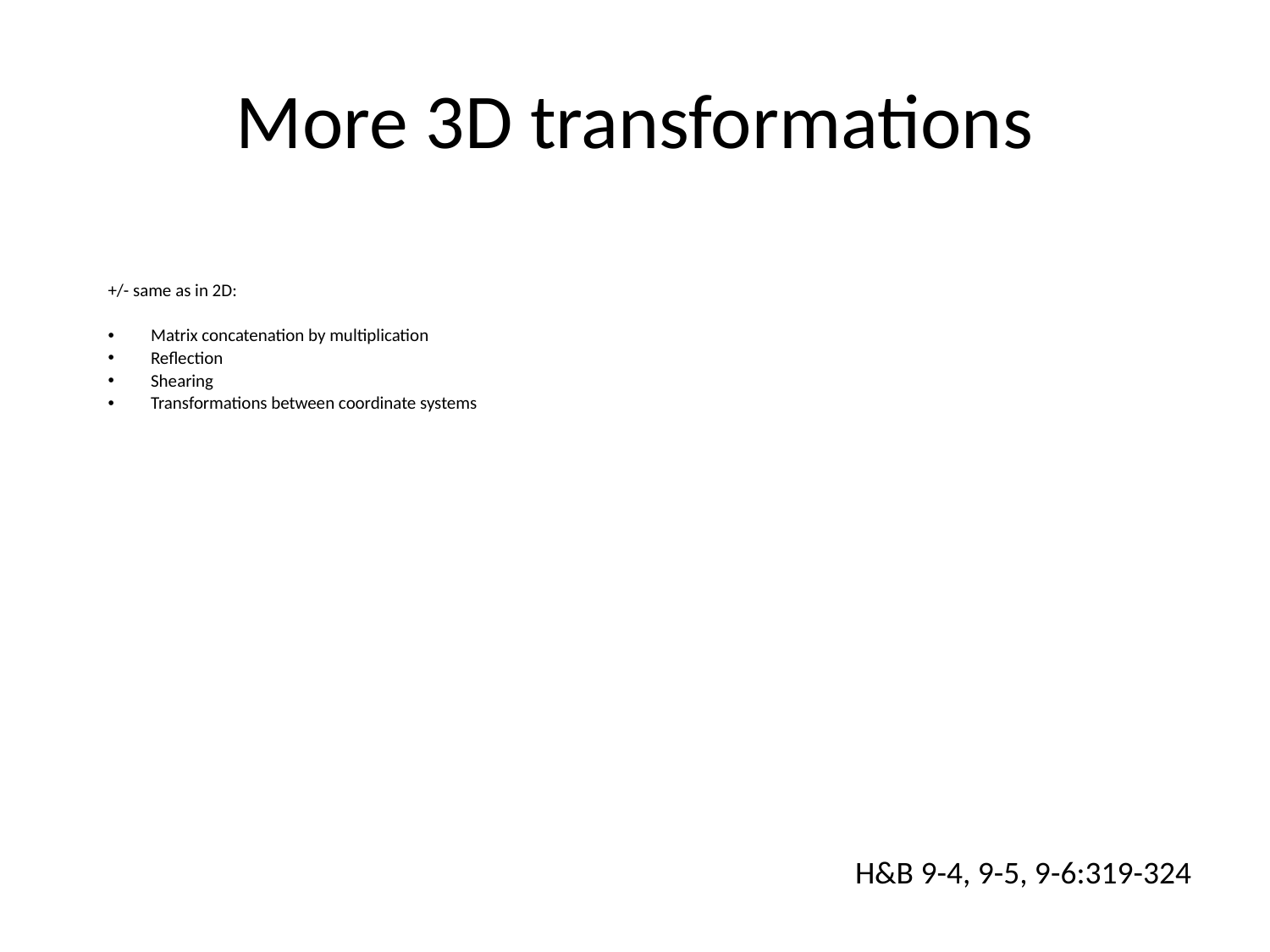

# More 3D transformations
+/- same as in 2D:

Matrix concatenation by multiplication
Reflection
Shearing
Transformations between coordinate systems

H&B 9-4, 9-5, 9-6:319-324